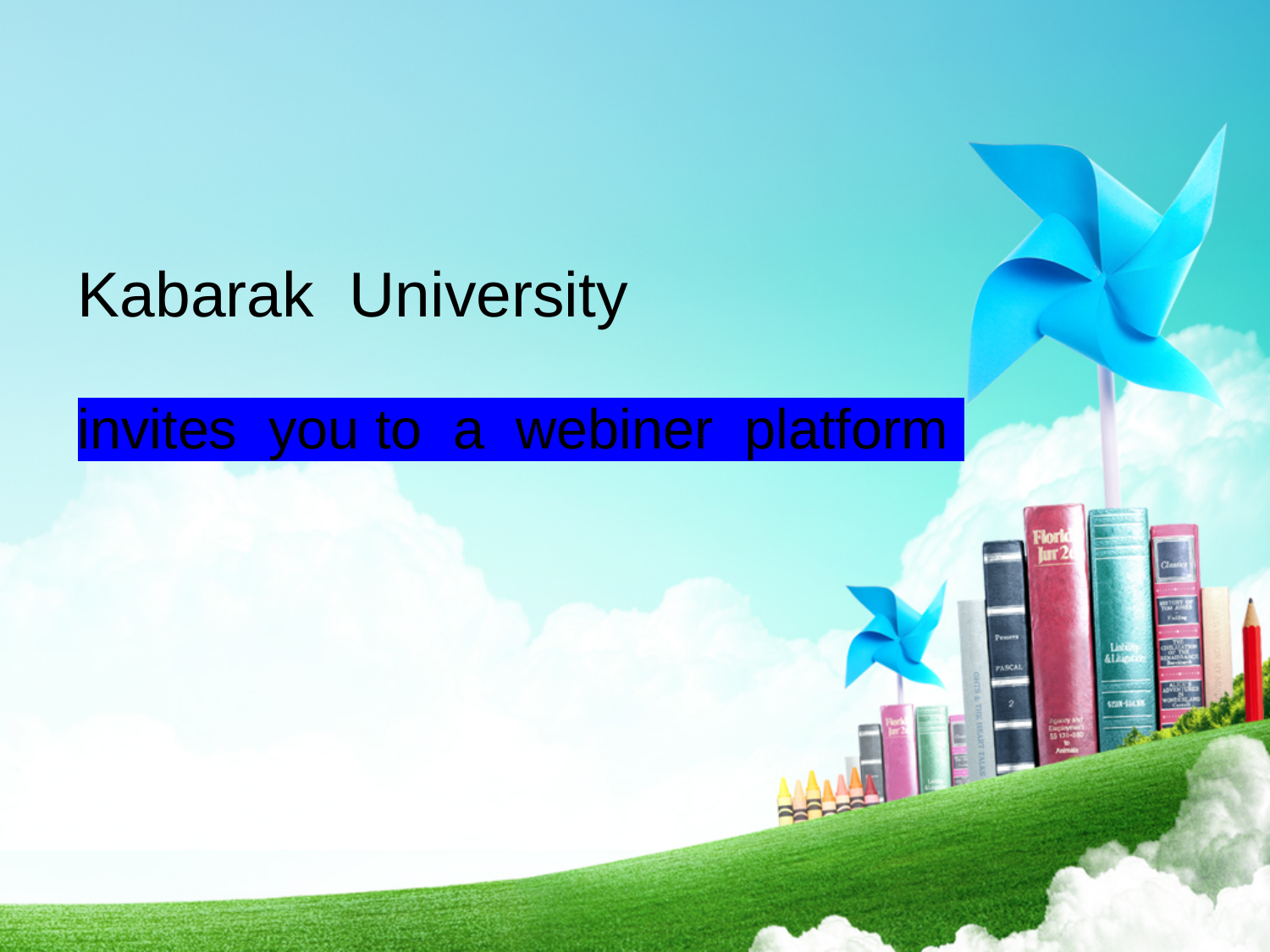

# Kabarak  University
invites  you to  a  webiner  platform